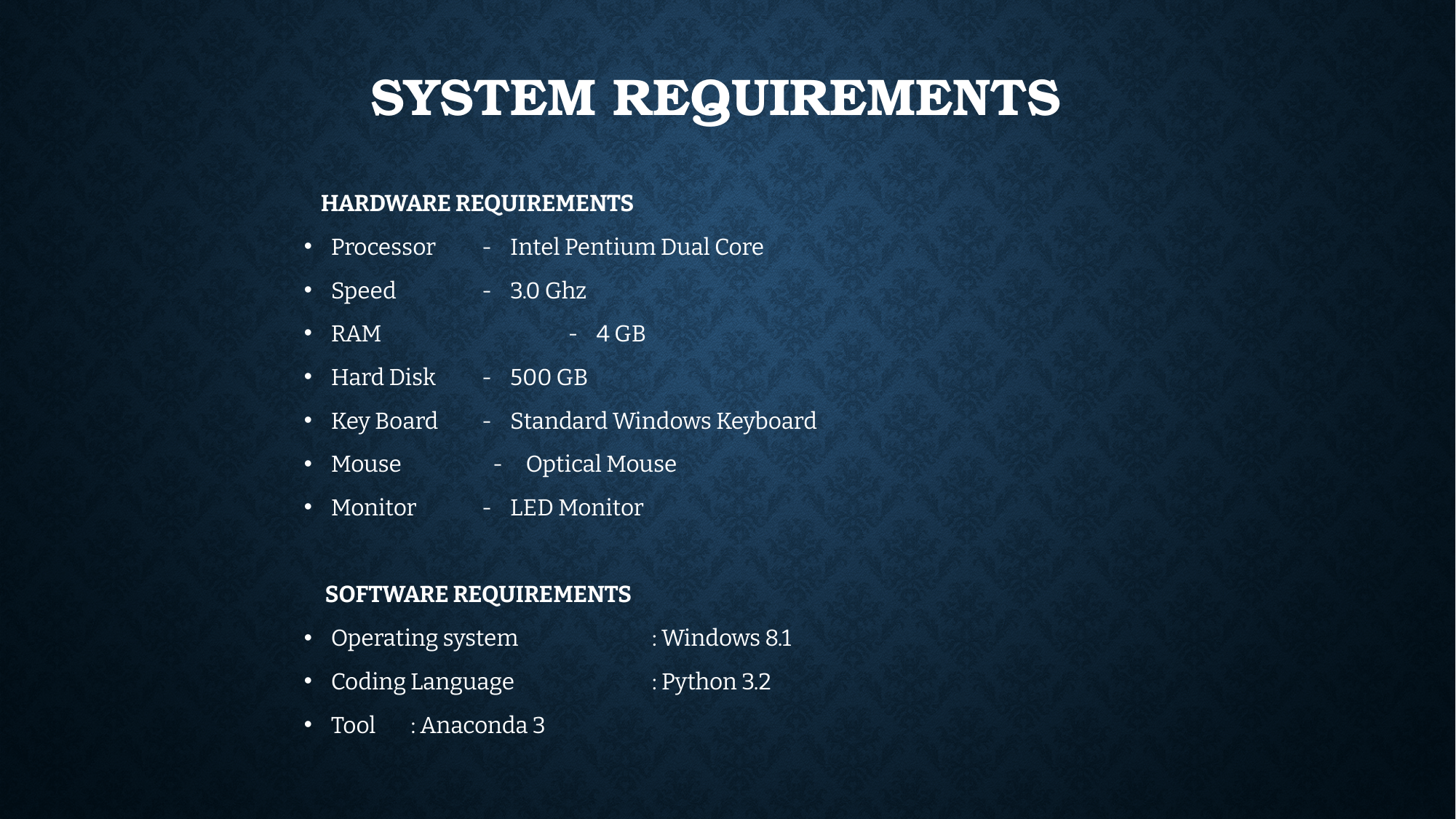

# System Requirements
    HARDWARE REQUIREMENTS
Processor 			-    Intel Pentium Dual Core
Speed      			-    3.0 Ghz
RAM      		                   -    4 GB
Hard Disk			-    500 GB
Key Board			-    Standard Windows Keyboard
Mouse 			                   -     Optical Mouse
Monitor 			-    LED Monitor

     SOFTWARE REQUIREMENTS
Operating system		                     : Windows 8.1
Coding Language		                     : Python 3.2
Tool 				 : Anaconda 3